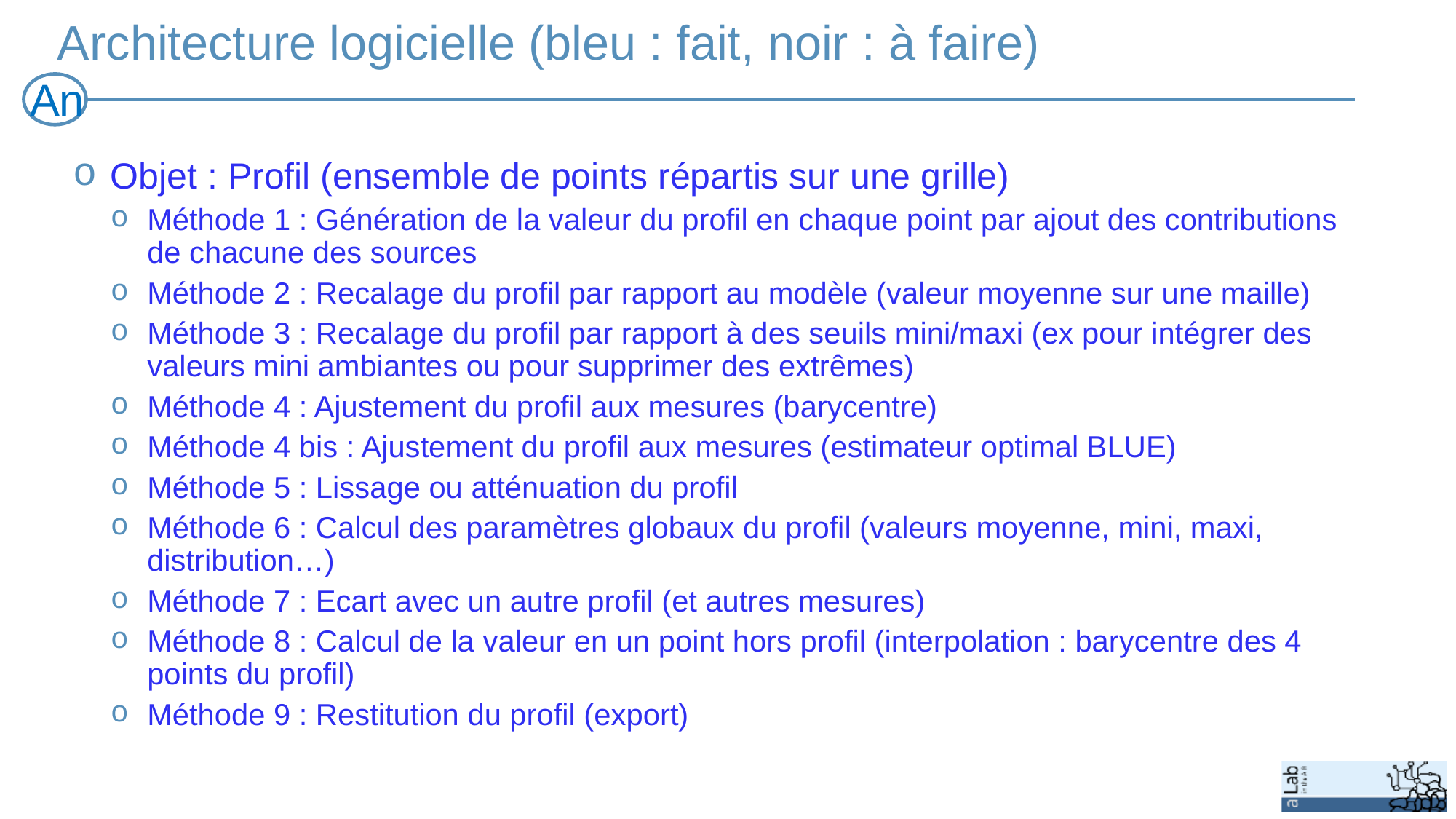

# Architecture logicielle (bleu : fait, noir : à faire)
An
Objet : Profil (ensemble de points répartis sur une grille)
Méthode 1 : Génération de la valeur du profil en chaque point par ajout des contributions de chacune des sources
Méthode 2 : Recalage du profil par rapport au modèle (valeur moyenne sur une maille)
Méthode 3 : Recalage du profil par rapport à des seuils mini/maxi (ex pour intégrer des valeurs mini ambiantes ou pour supprimer des extrêmes)
Méthode 4 : Ajustement du profil aux mesures (barycentre)
Méthode 4 bis : Ajustement du profil aux mesures (estimateur optimal BLUE)
Méthode 5 : Lissage ou atténuation du profil
Méthode 6 : Calcul des paramètres globaux du profil (valeurs moyenne, mini, maxi, distribution…)
Méthode 7 : Ecart avec un autre profil (et autres mesures)
Méthode 8 : Calcul de la valeur en un point hors profil (interpolation : barycentre des 4 points du profil)
Méthode 9 : Restitution du profil (export)